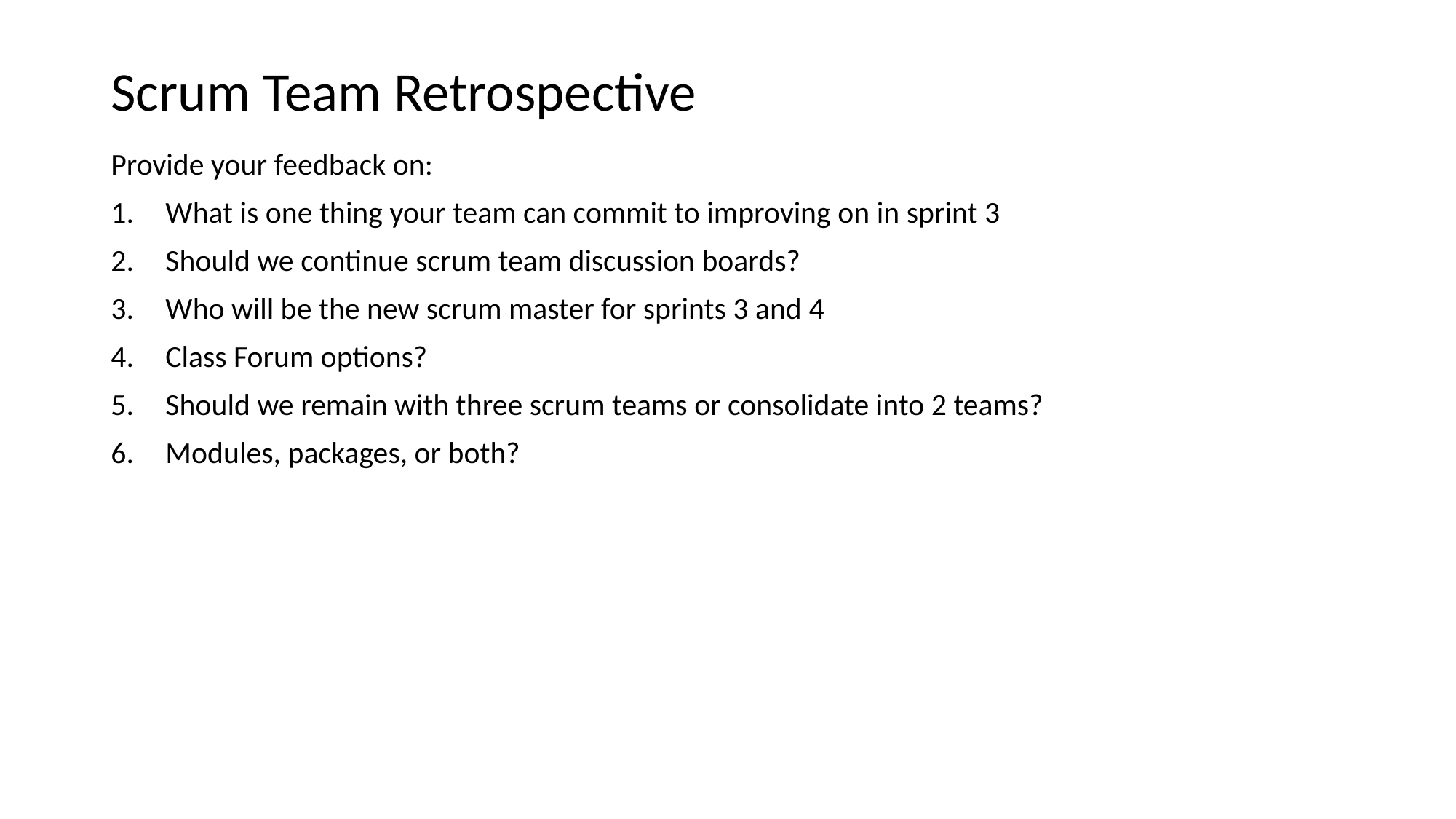

# Scrum Team Retrospective
Provide your feedback on:
What is one thing your team can commit to improving on in sprint 3
Should we continue scrum team discussion boards?
Who will be the new scrum master for sprints 3 and 4
Class Forum options?
Should we remain with three scrum teams or consolidate into 2 teams?
Modules, packages, or both?